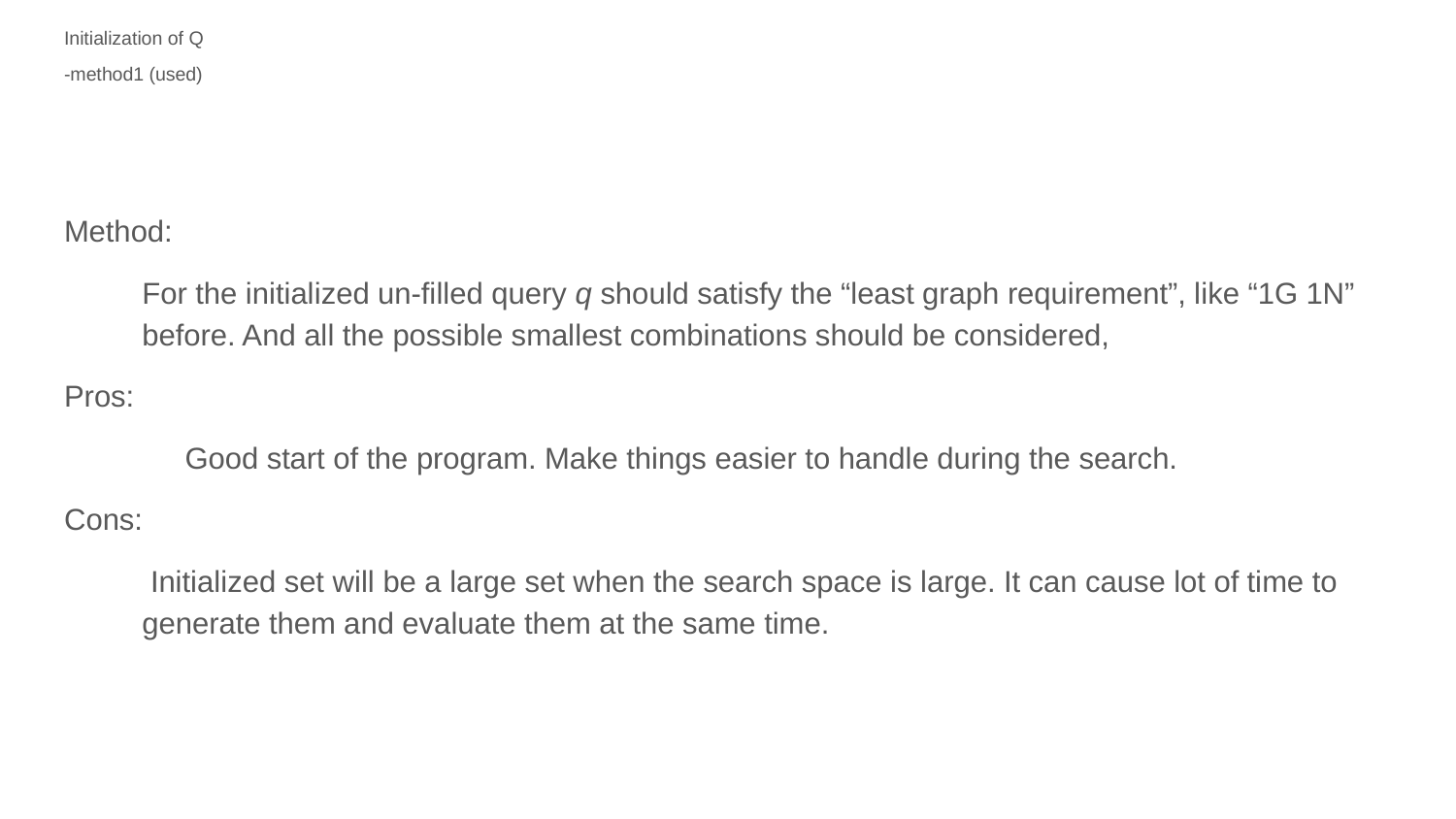

# Initialization of Q
-method1 (used)
Method:
For the initialized un-filled query q should satisfy the “least graph requirement”, like “1G 1N” before. And all the possible smallest combinations should be considered,
Pros:
	Good start of the program. Make things easier to handle during the search.
Cons:
 Initialized set will be a large set when the search space is large. It can cause lot of time to generate them and evaluate them at the same time.